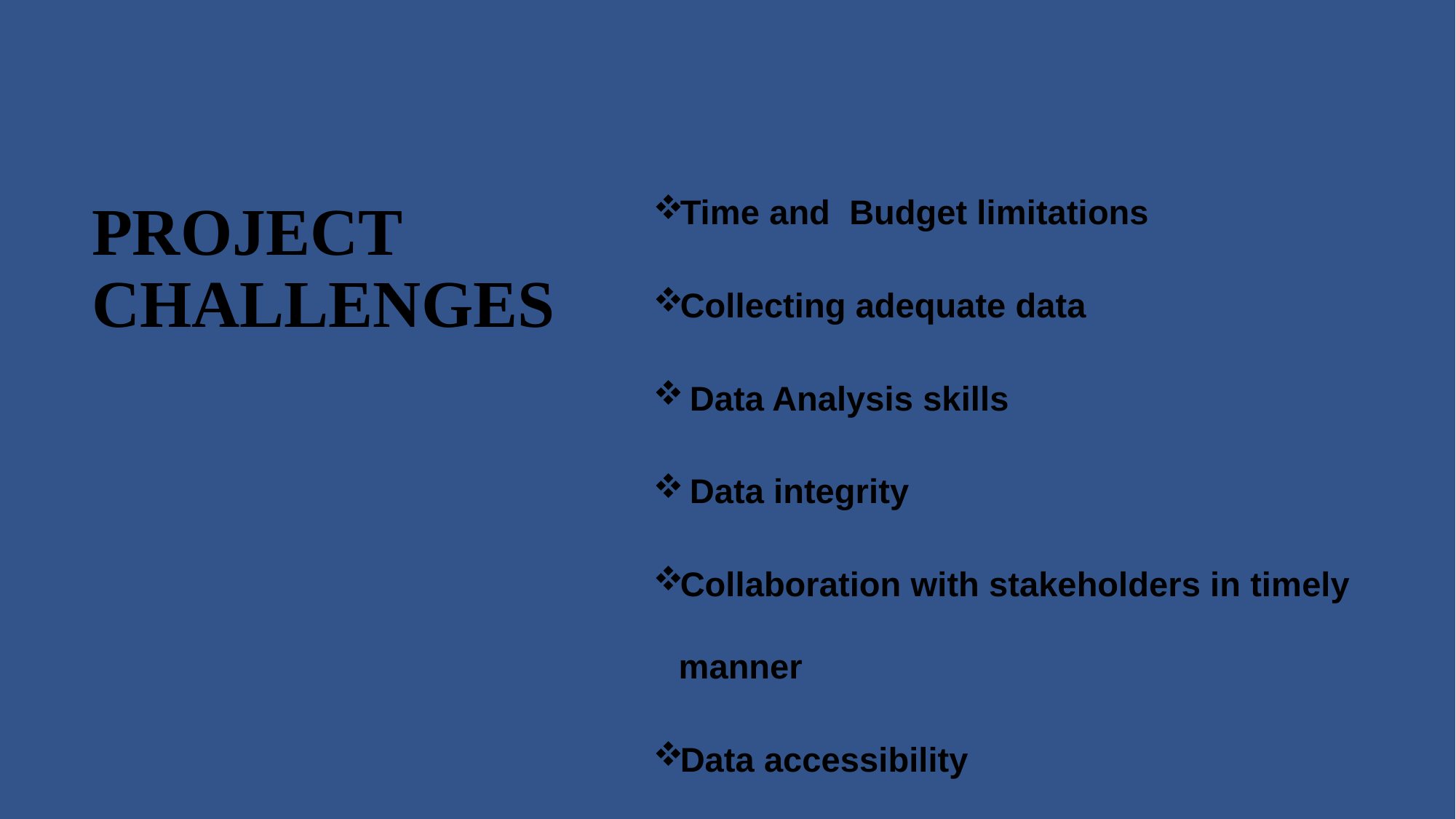

# PROJECT CHALLENGES

Time and  Budget limitations
Collecting adequate data
 Data Analysis skills
 Data integrity
Collaboration with stakeholders in timely manner
Data accessibility